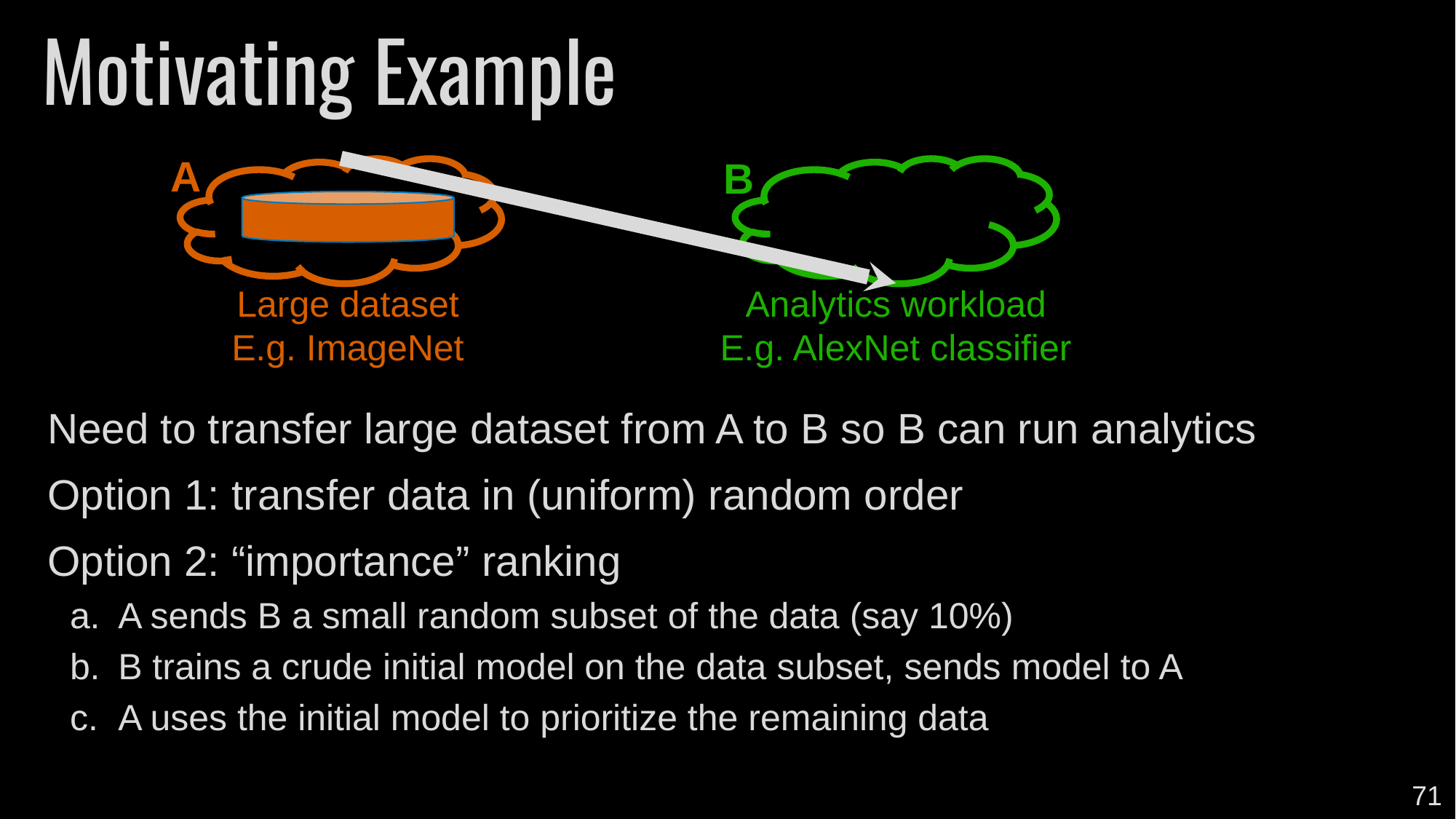

# Motivating Example
A
B

Large dataset
E.g. ImageNet
Analytics workload
E.g. AlexNet classifier
Need to transfer large dataset from A to B so B can run analytics
Option 1: transfer data in (uniform) random order
Option 2: “importance” ranking
A sends B a small random subset of the data (say 10%)
B trains a crude initial model on the data subset, sends model to A
A uses the initial model to prioritize the remaining data
71